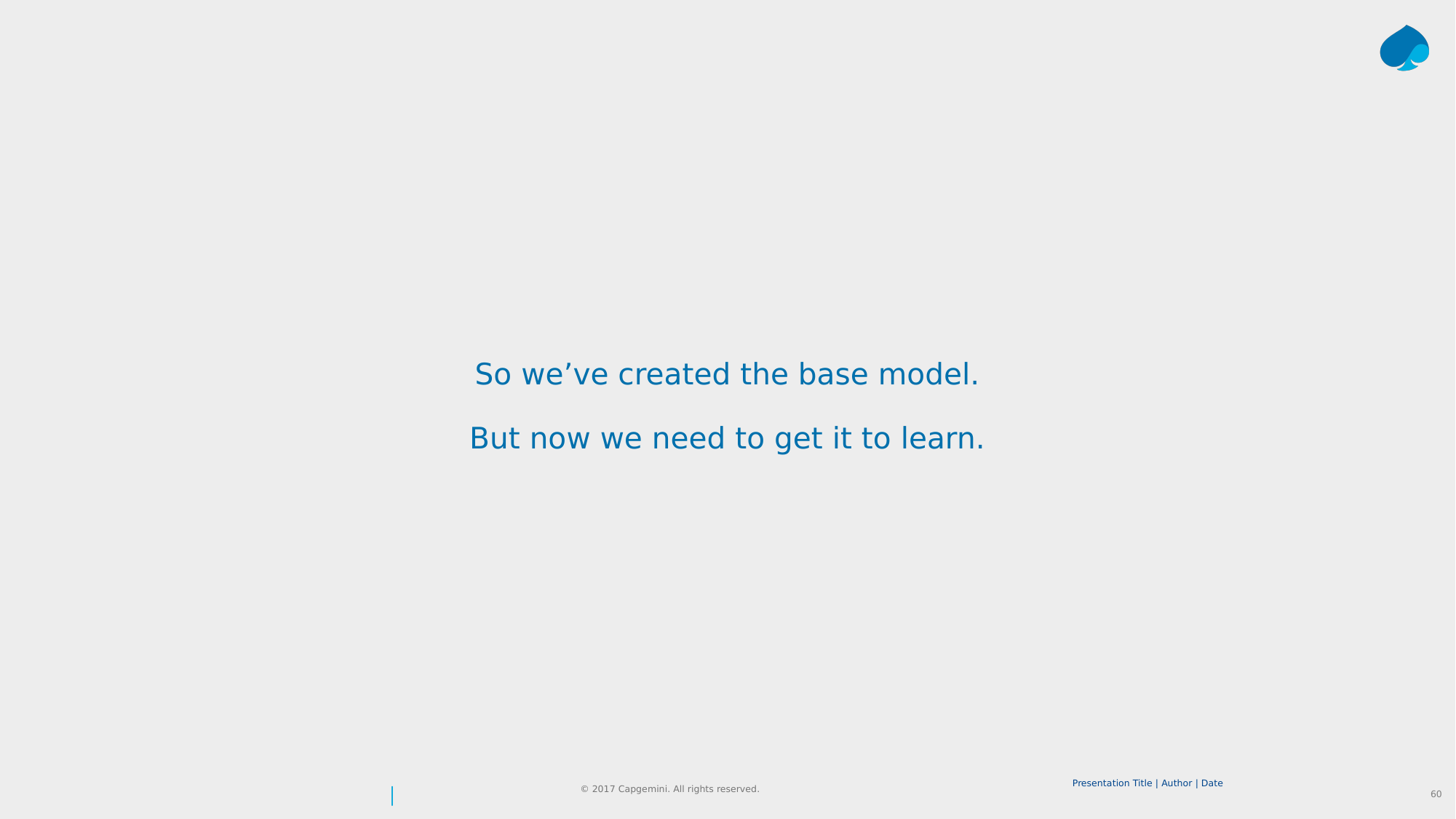

# So we’ve created the base model. But now we need to get it to learn.